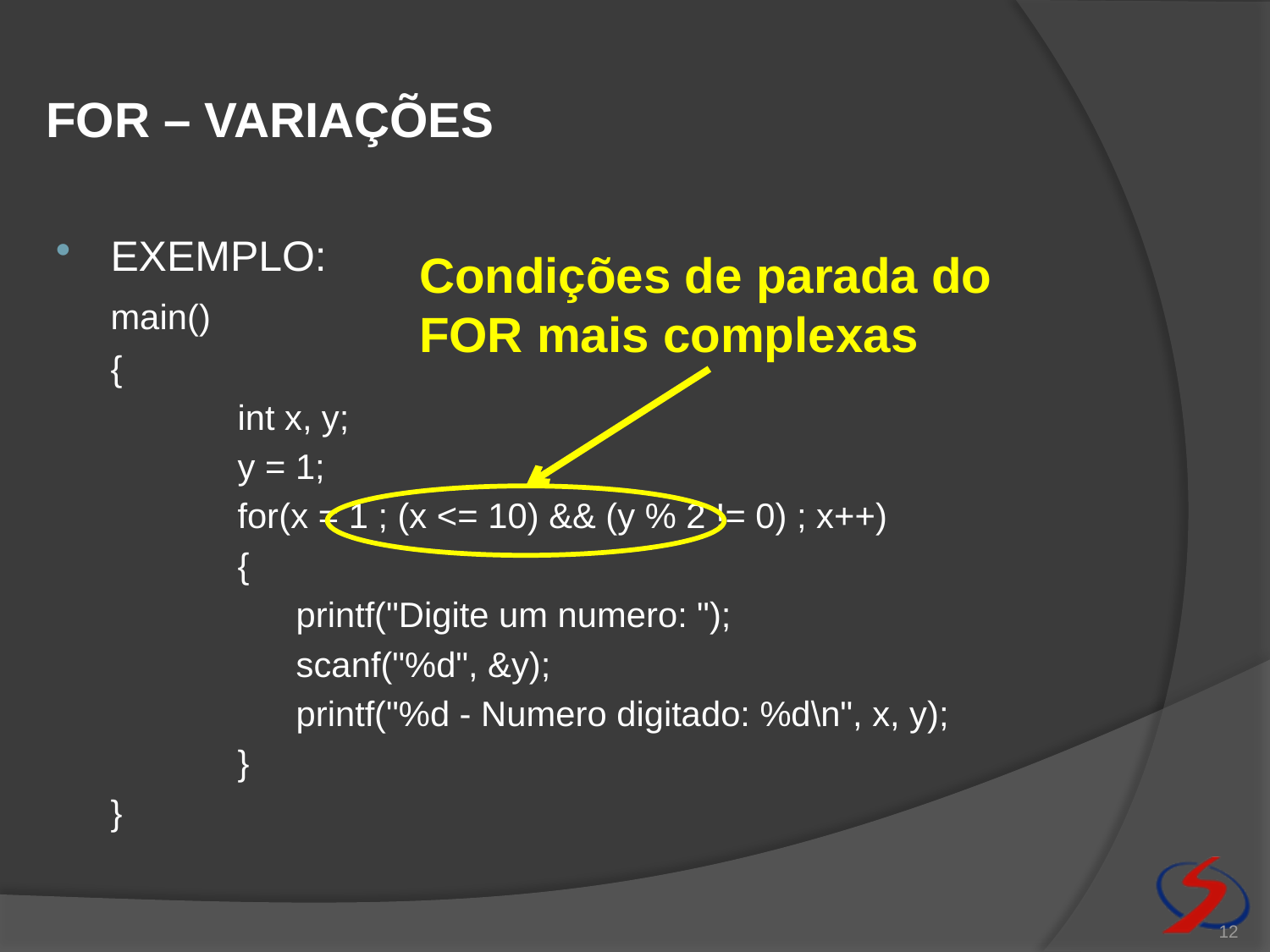

# For – Variações
EXEMPLO:
	main()
	{
		int x, y;
		y = 1;
		for(x = 1 ; (x <= 10) && (y % 2 != 0) ; x++)
		{
		      printf("Digite um numero: ");
		      scanf("%d", &y);
		      printf("%d - Numero digitado: %d\n", x, y);
		}
	}
Condições de parada do FOR mais complexas

12